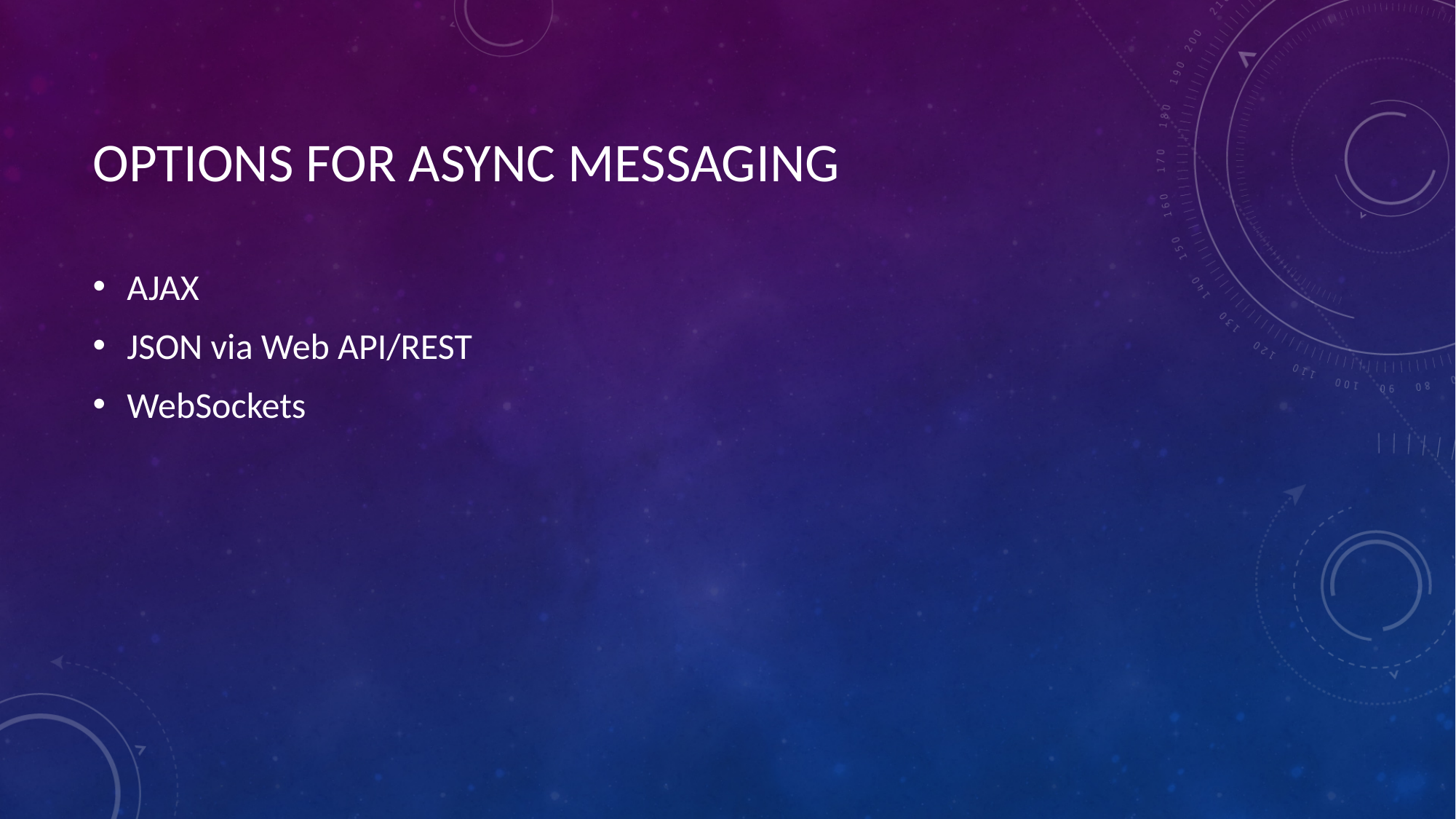

# Options for async messaging
AJAX
JSON via Web API/REST
WebSockets